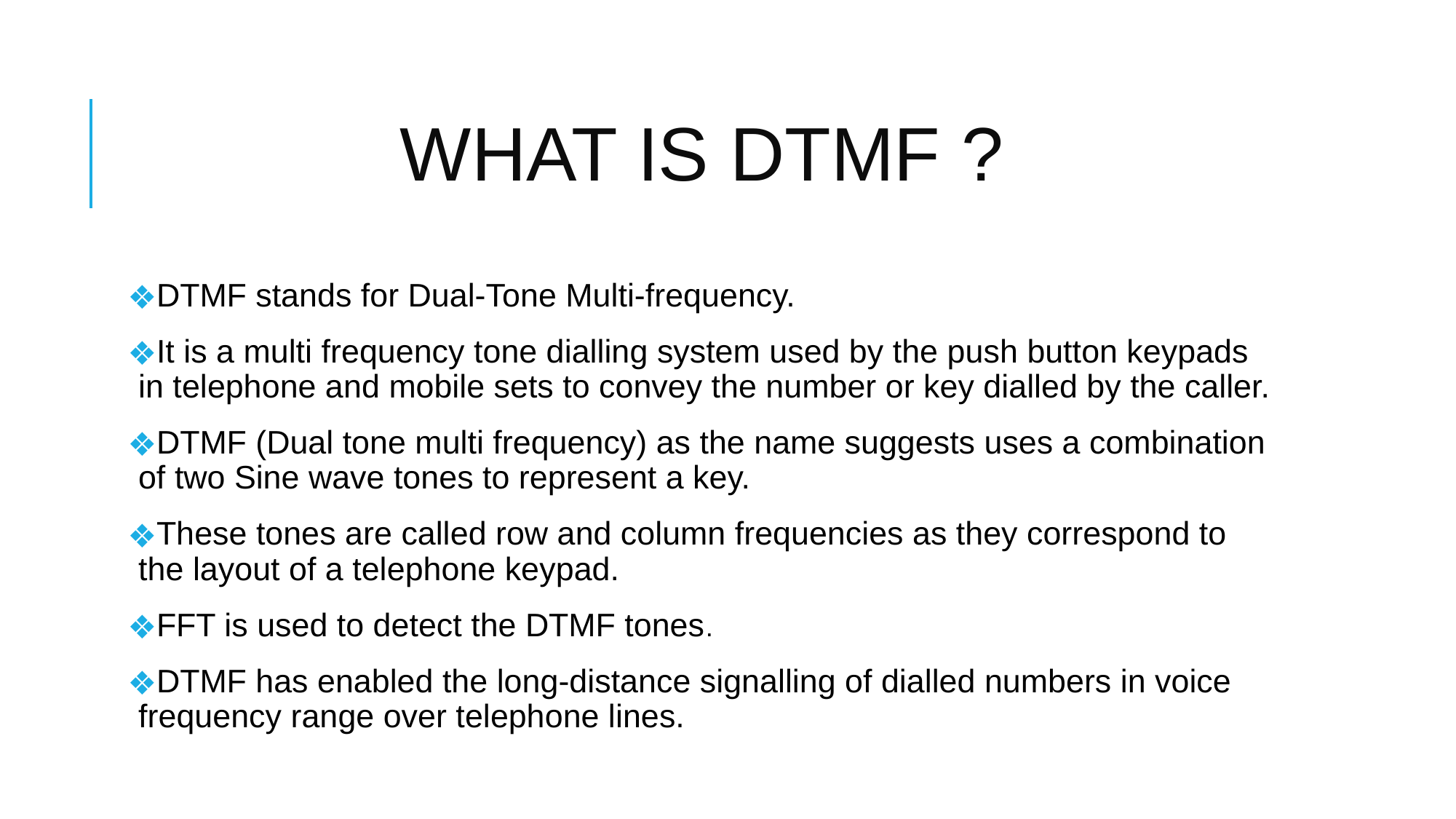

# WHAT IS DTMF ?
DTMF stands for Dual-Tone Multi-frequency.
It is a multi frequency tone dialling system used by the push button keypads in telephone and mobile sets to convey the number or key dialled by the caller.
DTMF (Dual tone multi frequency) as the name suggests uses a combination of two Sine wave tones to represent a key.
These tones are called row and column frequencies as they correspond to the layout of a telephone keypad.
FFT is used to detect the DTMF tones.
DTMF has enabled the long-distance signalling of dialled numbers in voice frequency range over telephone lines.